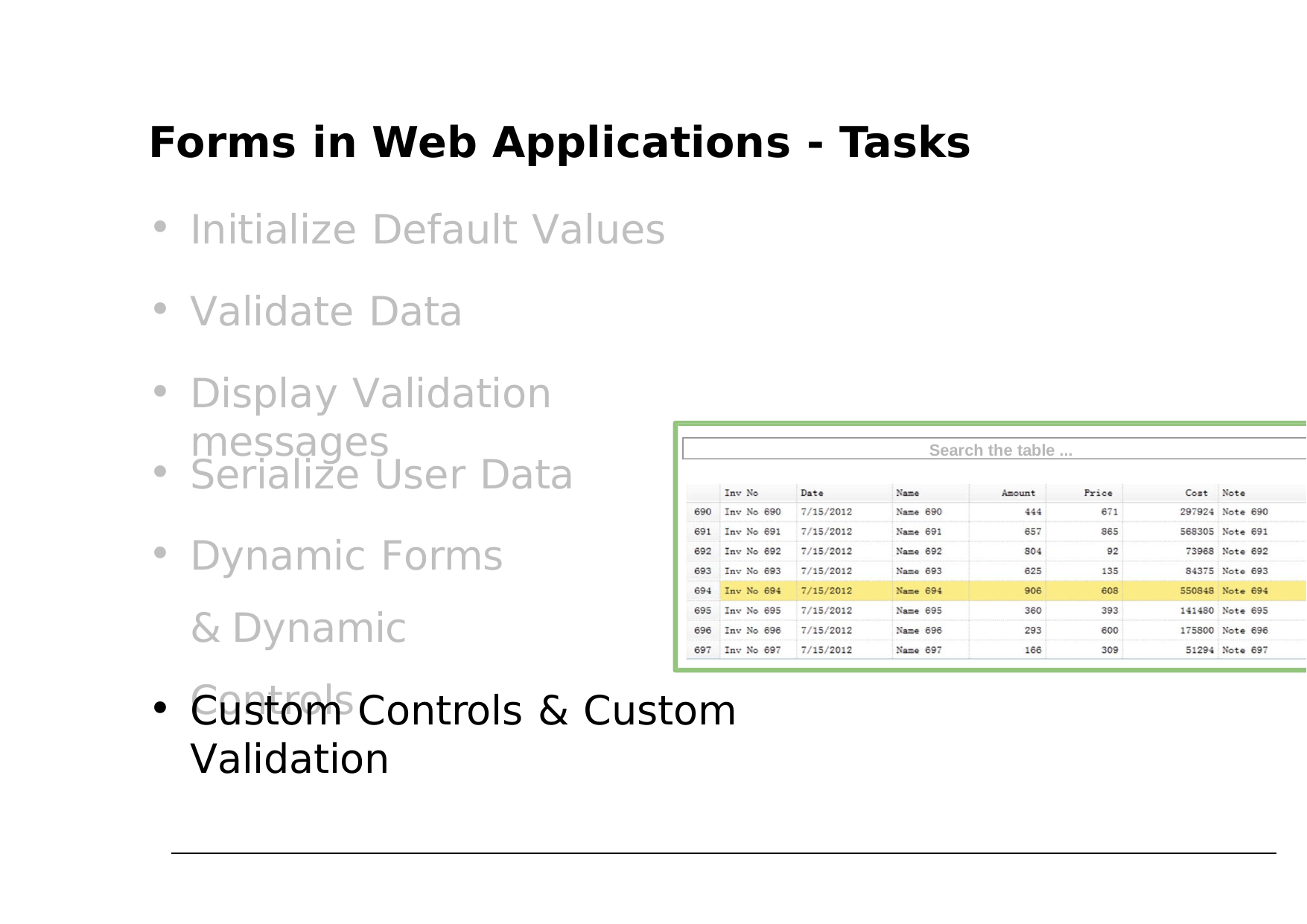

# Forms in Web Applications - Tasks
Initialize Default Values
Validate Data
Display Validation messages

Search the table ...

Serialize User Data
Dynamic Forms & Dynamic Controls

Custom Controls & Custom Validation